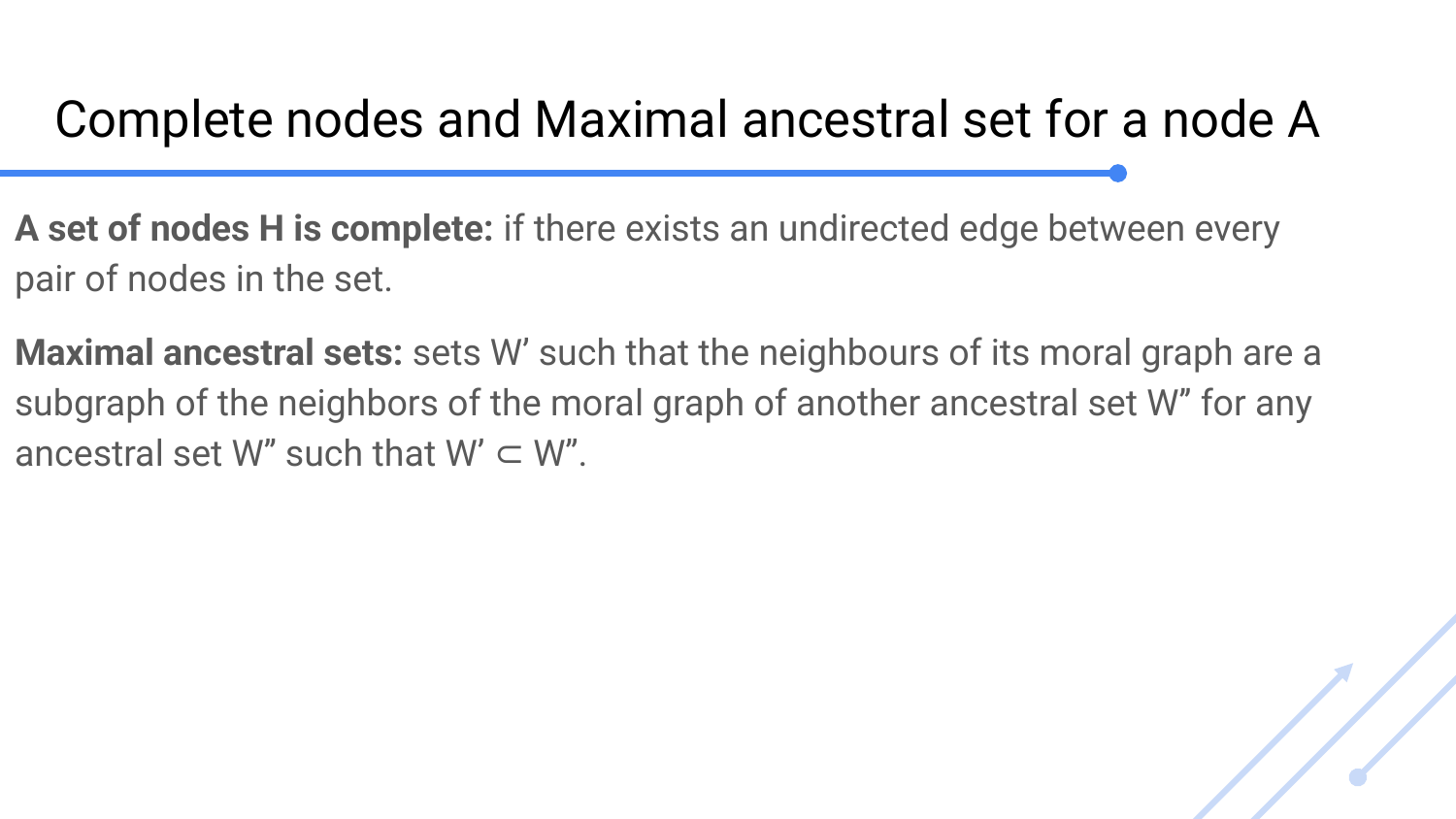

# Complete nodes and Maximal ancestral set for a node A
A set of nodes H is complete: if there exists an undirected edge between every pair of nodes in the set.
Maximal ancestral sets: sets W’ such that the neighbours of its moral graph are a subgraph of the neighbors of the moral graph of another ancestral set W’’ for any ancestral set W’’ such that W’ ⊂ W’’.